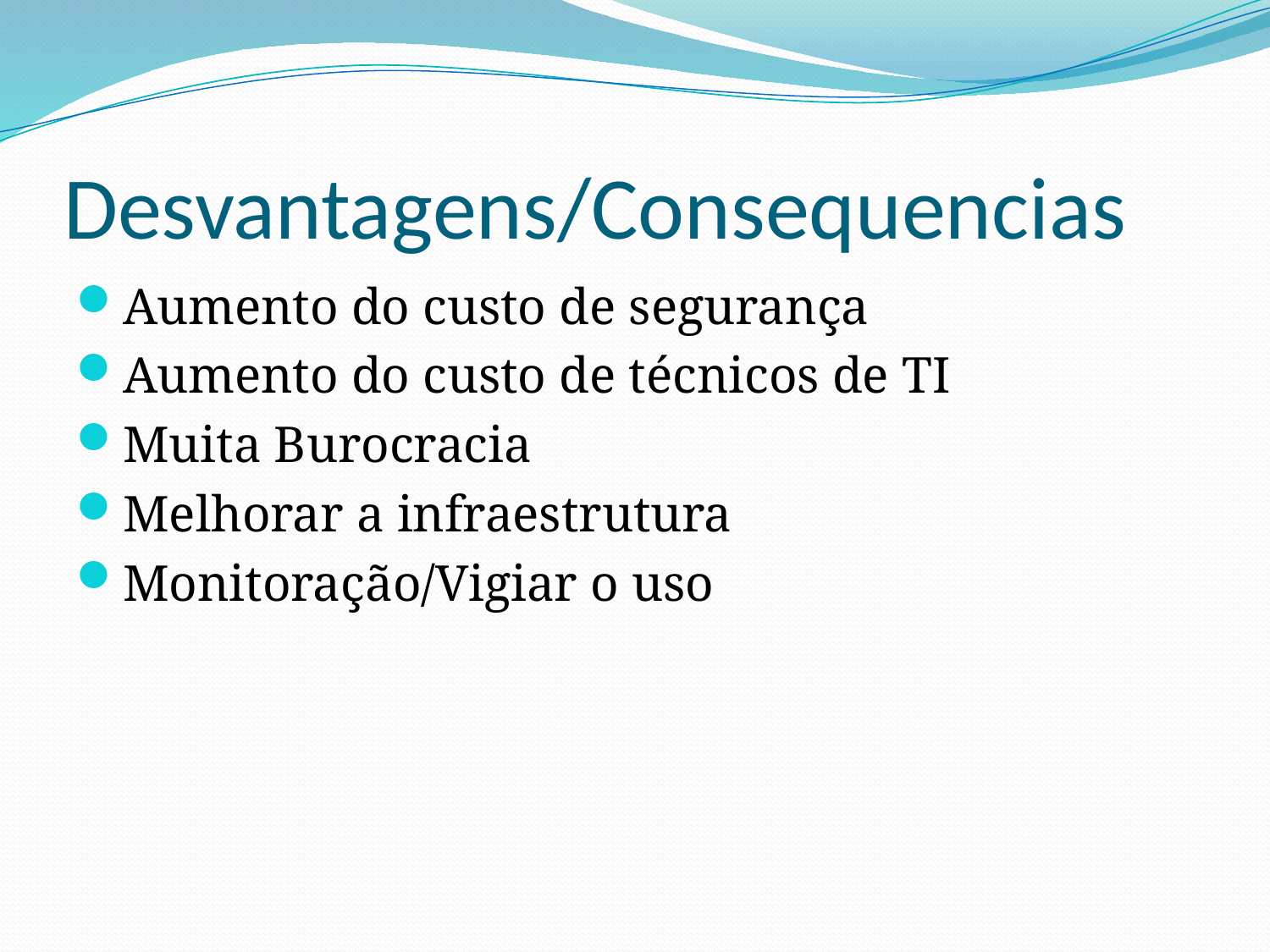

# Desvantagens/Consequencias
Aumento do custo de segurança
Aumento do custo de técnicos de TI
Muita Burocracia
Melhorar a infraestrutura
Monitoração/Vigiar o uso